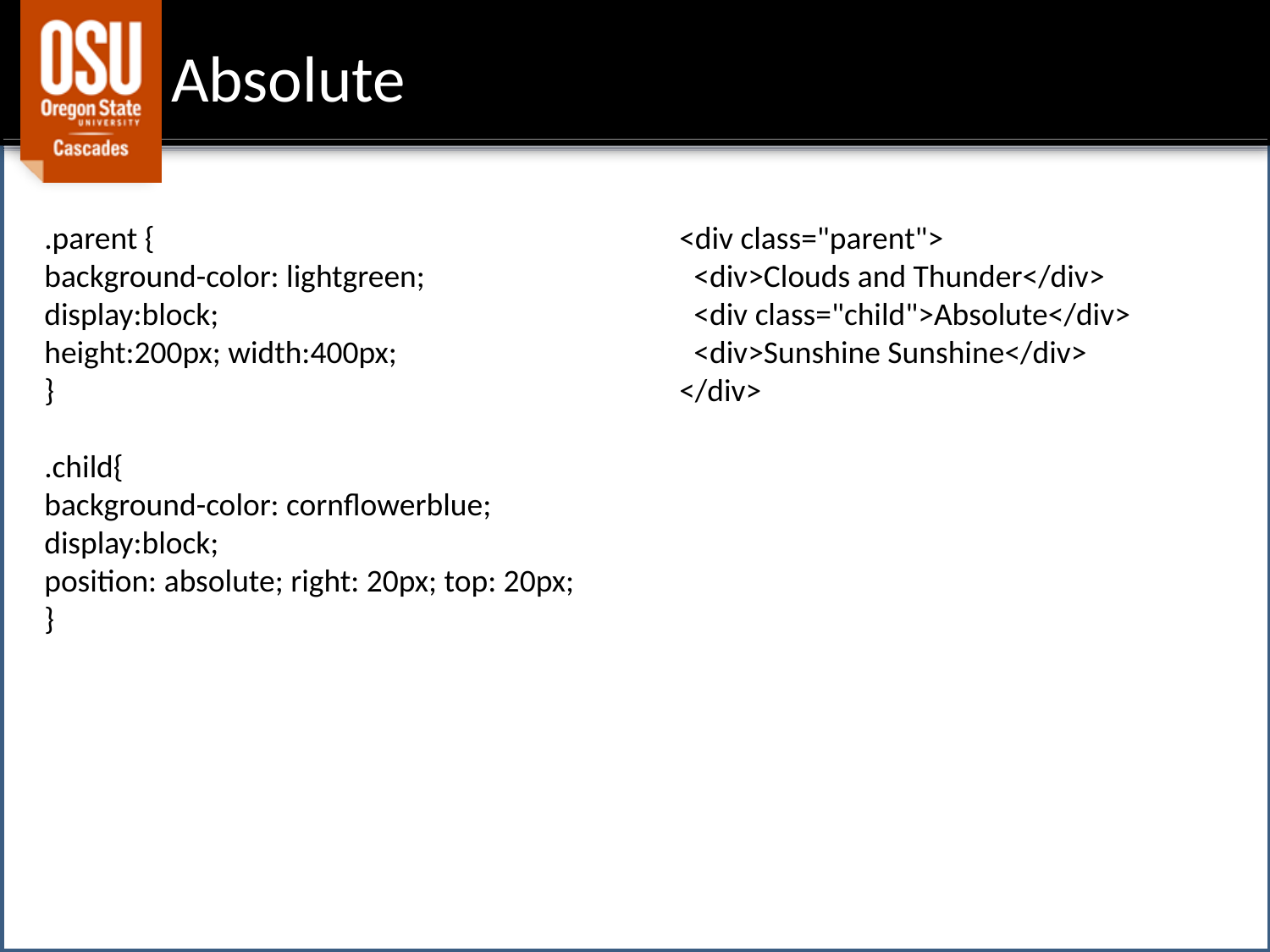

# Absolute
.parent {
background-color: lightgreen;
display:block;
height:200px; width:400px;
}

.child{
background-color: cornflowerblue;
display:block;
position: absolute; right: 20px; top: 20px;
}
<div class="parent">
  <div>Clouds and Thunder</div>
  <div class="child">Absolute</div>
  <div>Sunshine Sunshine</div>
</div>